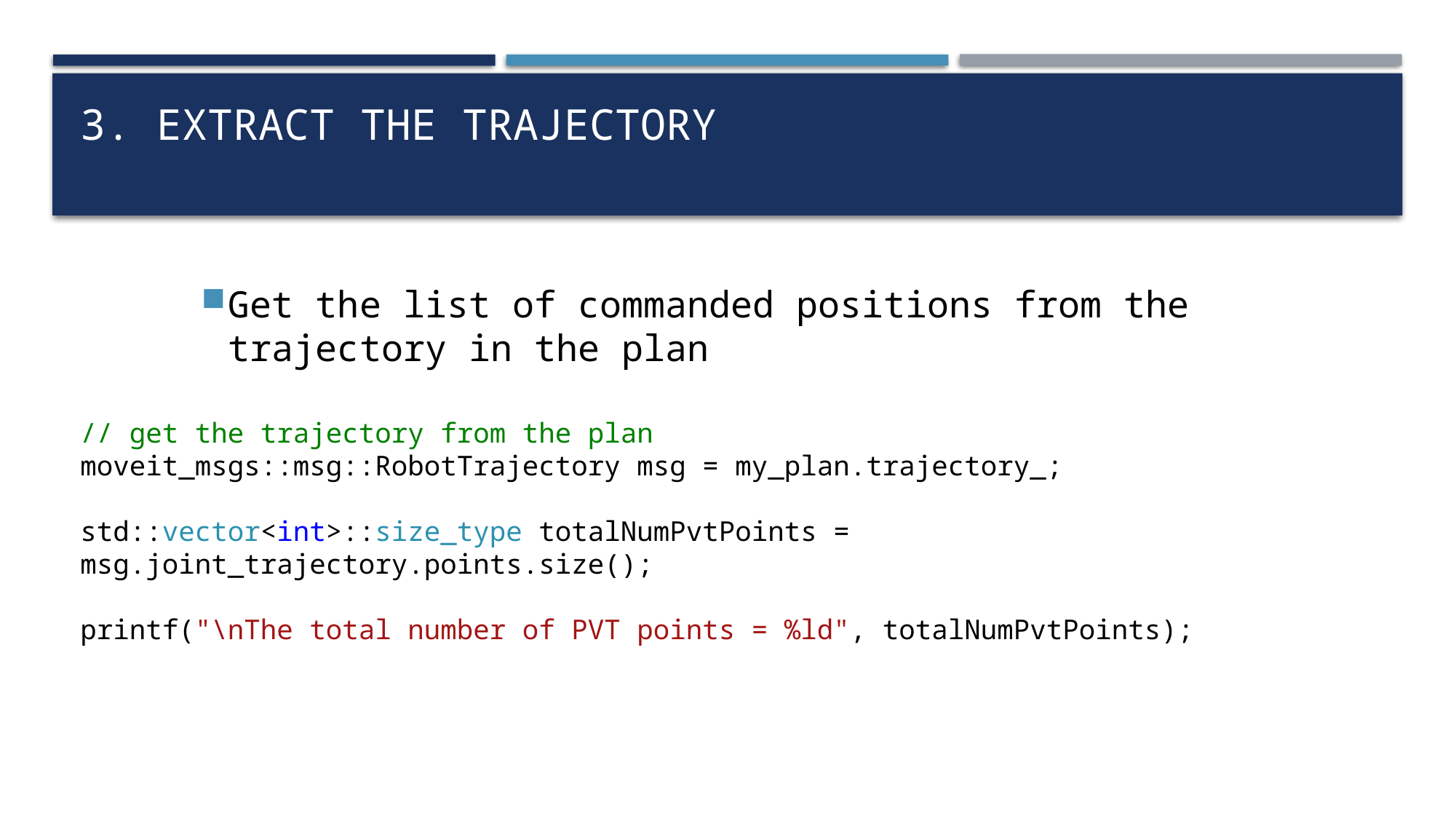

# 3. Extract the trajectory
Get the list of commanded positions from the trajectory in the plan
// get the trajectory from the plan
moveit_msgs::msg::RobotTrajectory msg = my_plan.trajectory_;
std::vector<int>::size_type totalNumPvtPoints = msg.joint_trajectory.points.size();
printf("\nThe total number of PVT points = %ld", totalNumPvtPoints);